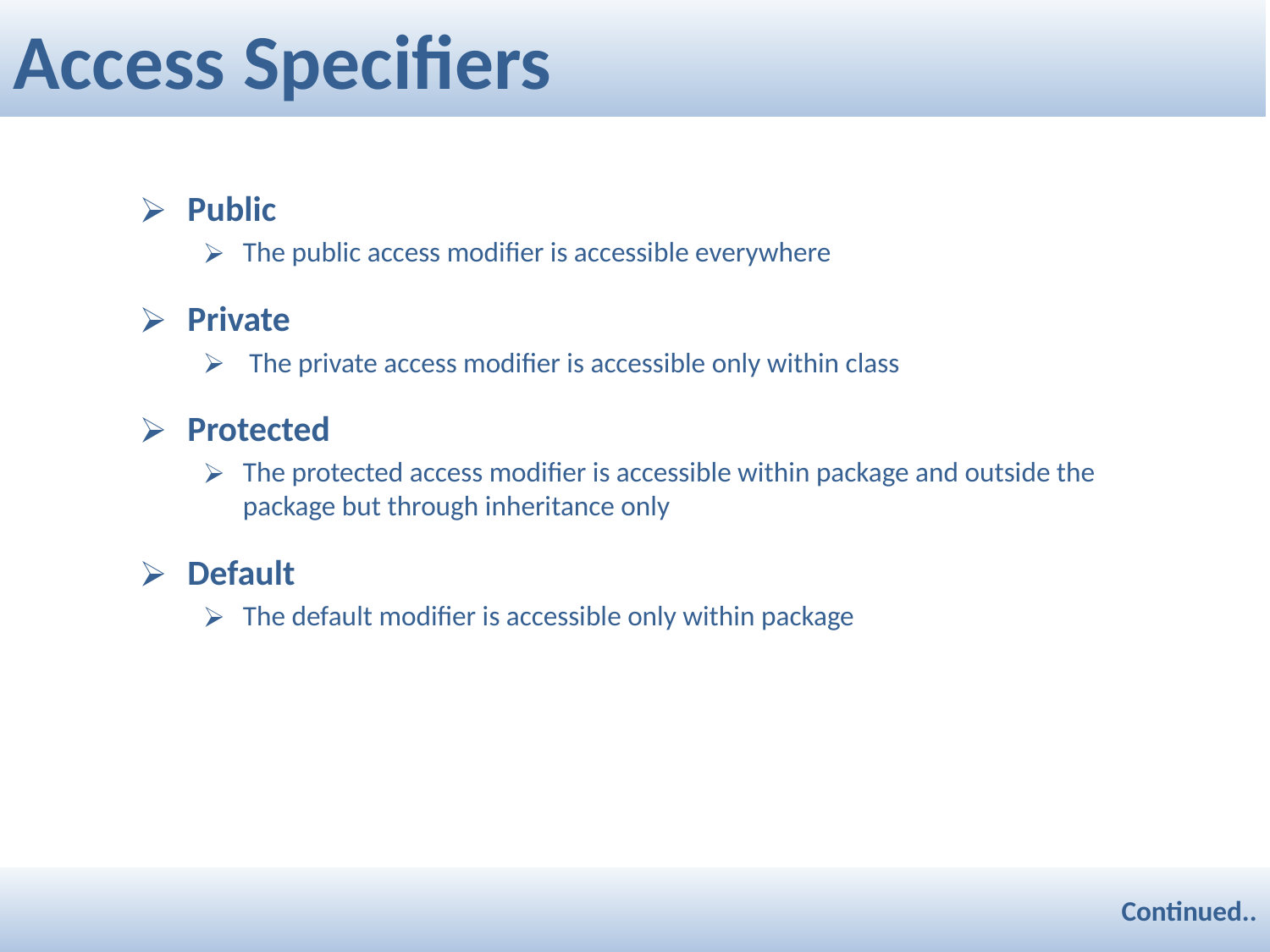

# Access Specifiers
Public
The public access modifier is accessible everywhere
Private
 The private access modifier is accessible only within class
Protected
The protected access modifier is accessible within package and outside the package but through inheritance only
Default
The default modifier is accessible only within package
Continued..